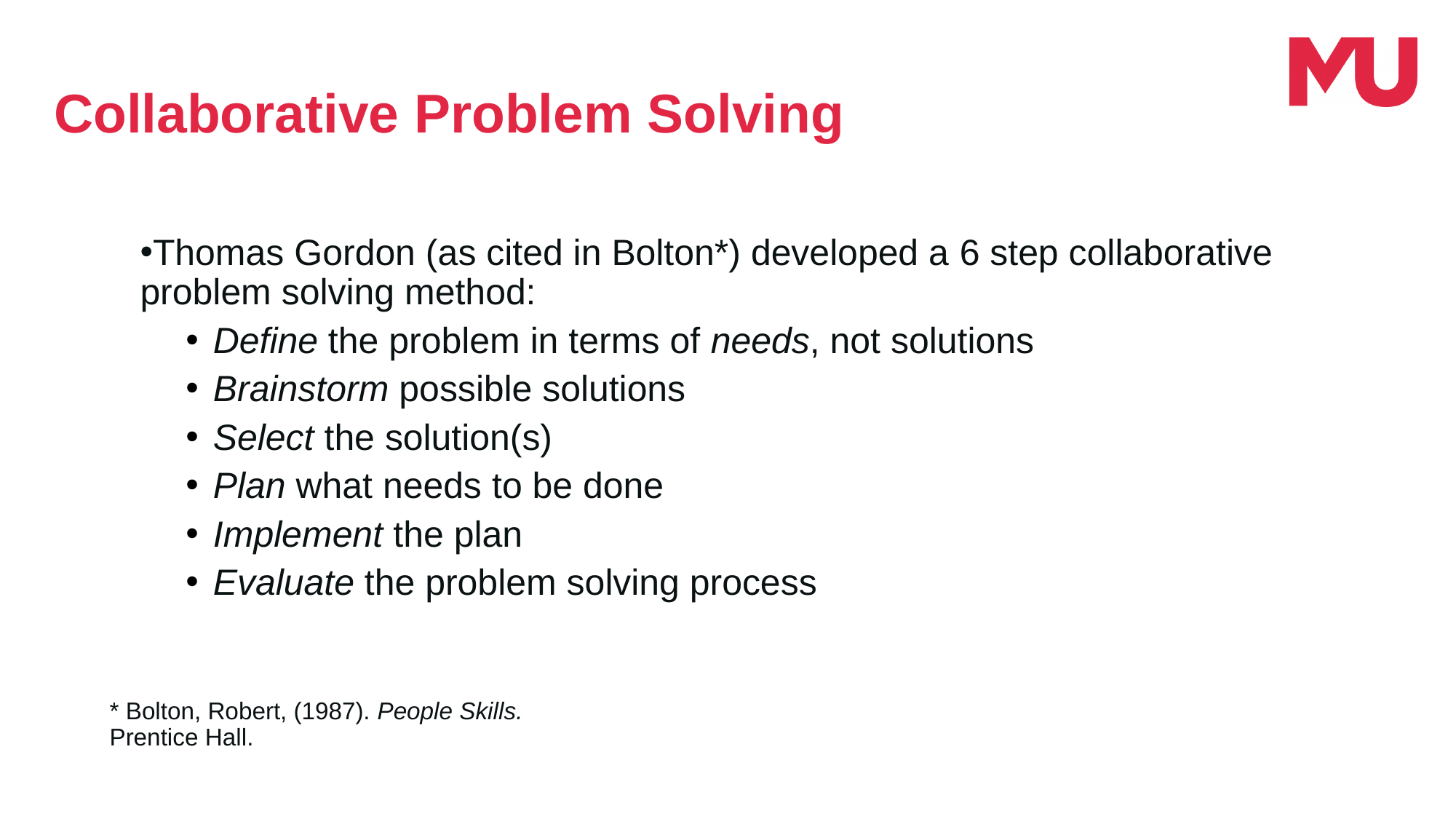

Collaborative Problem Solving
Thomas Gordon (as cited in Bolton*) developed a 6 step collaborative problem solving method:
Define the problem in terms of needs, not solutions
Brainstorm possible solutions
Select the solution(s)
Plan what needs to be done
Implement the plan
Evaluate the problem solving process
* Bolton, Robert, (1987). People Skills. Prentice Hall.